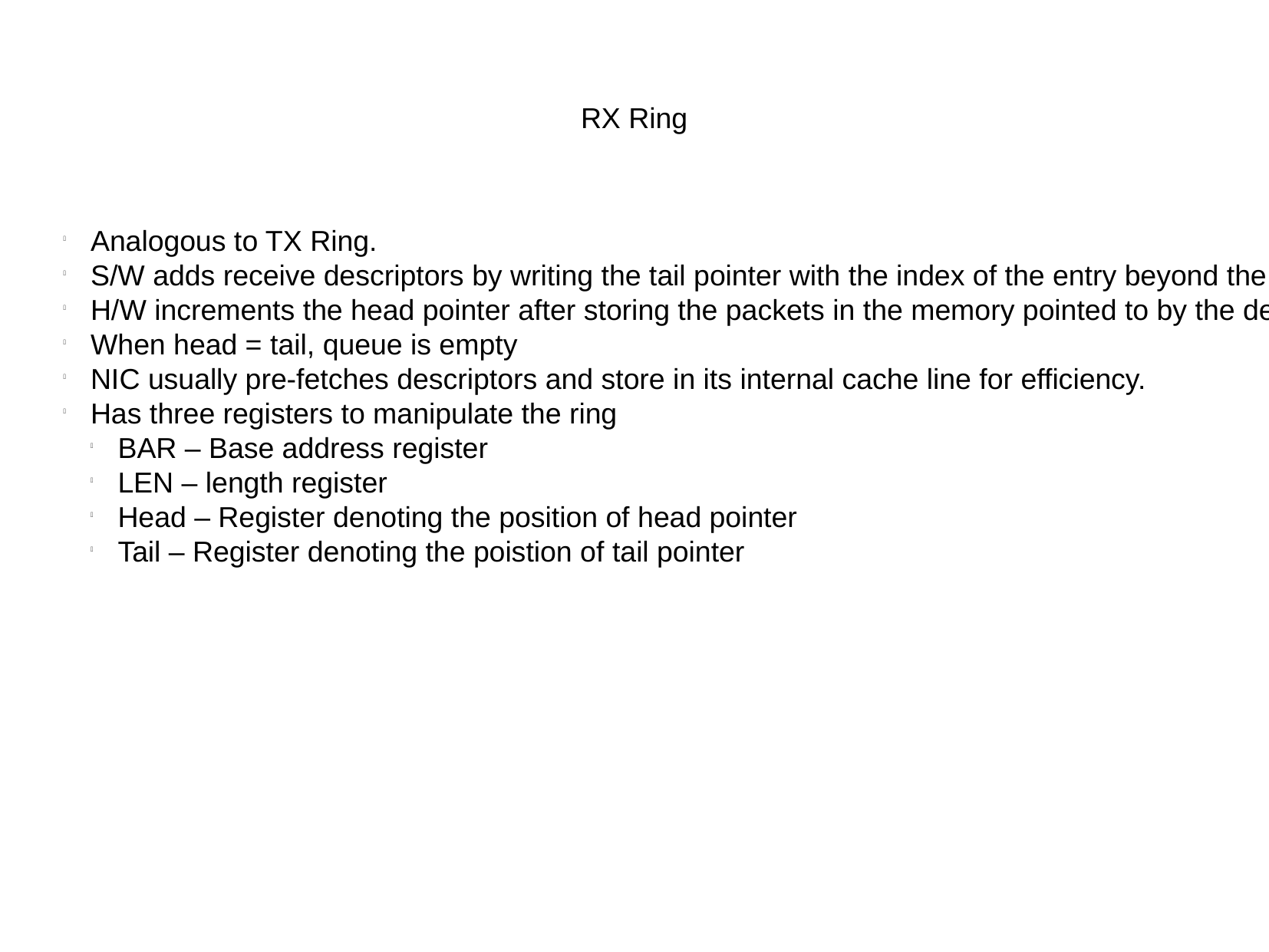

RX Ring
Analogous to TX Ring.
S/W adds receive descriptors by writing the tail pointer with the index of the entry beyond the last valid descriptor.
H/W increments the head pointer after storing the packets in the memory pointed to by the descriptor
When head = tail, queue is empty
NIC usually pre-fetches descriptors and store in its internal cache line for efficiency.
Has three registers to manipulate the ring
BAR – Base address register
LEN – length register
Head – Register denoting the position of head pointer
Tail – Register denoting the poistion of tail pointer